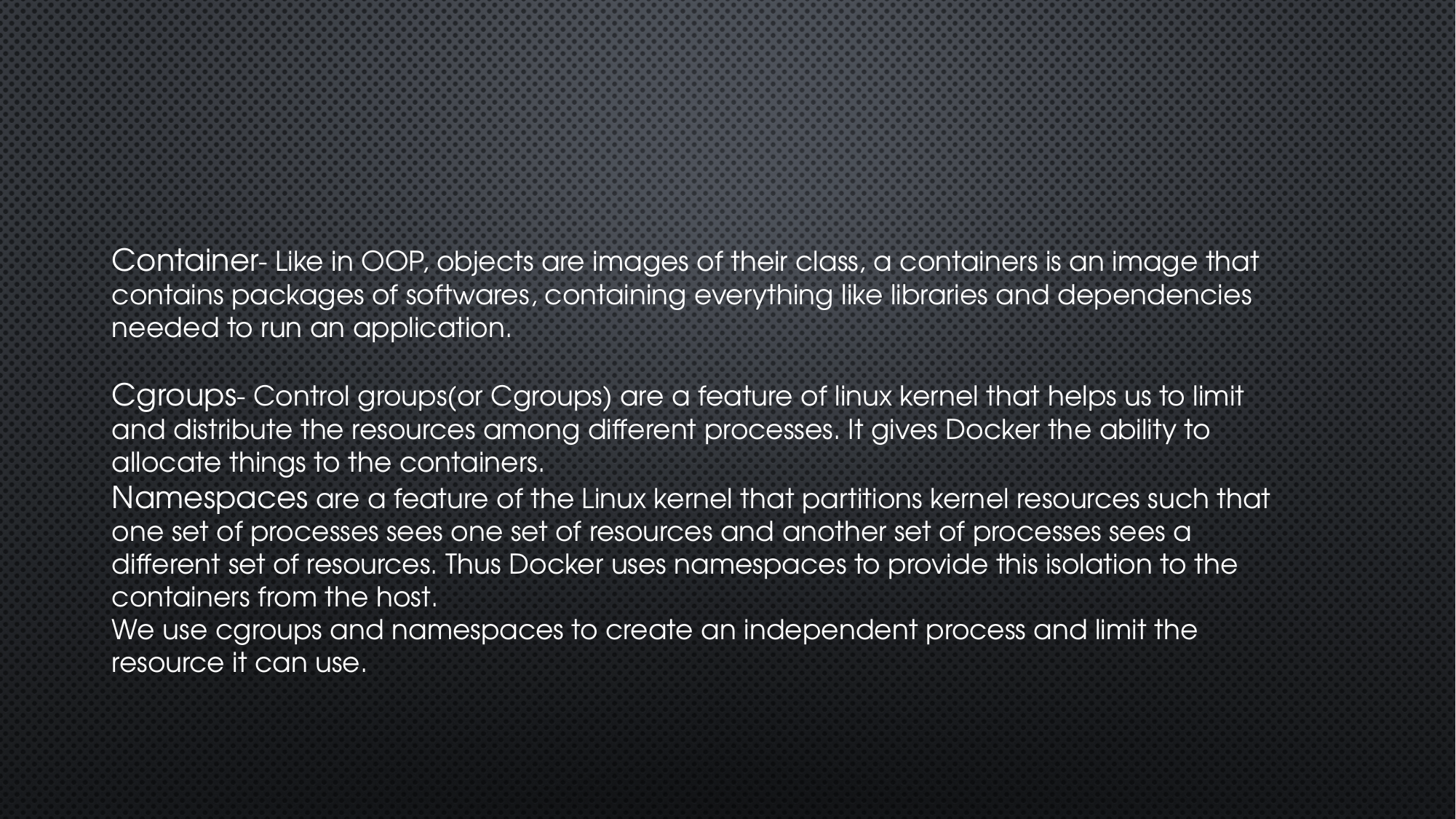

Container- Like in OOP, objects are images of their class, a containers is an image that contains packages of softwares, containing everything like libraries and dependencies needed to run an application.

Cgroups- Control groups(or Cgroups) are a feature of linux kernel that helps us to limit and distribute the resources among different processes. It gives Docker the ability to allocate things to the containers.
Namespaces are a feature of the Linux kernel that partitions kernel resources such that one set of processes sees one set of resources and another set of processes sees a different set of resources. Thus Docker uses namespaces to provide this isolation to the containers from the host.
We use cgroups and namespaces to create an independent process and limit the resource it can use.